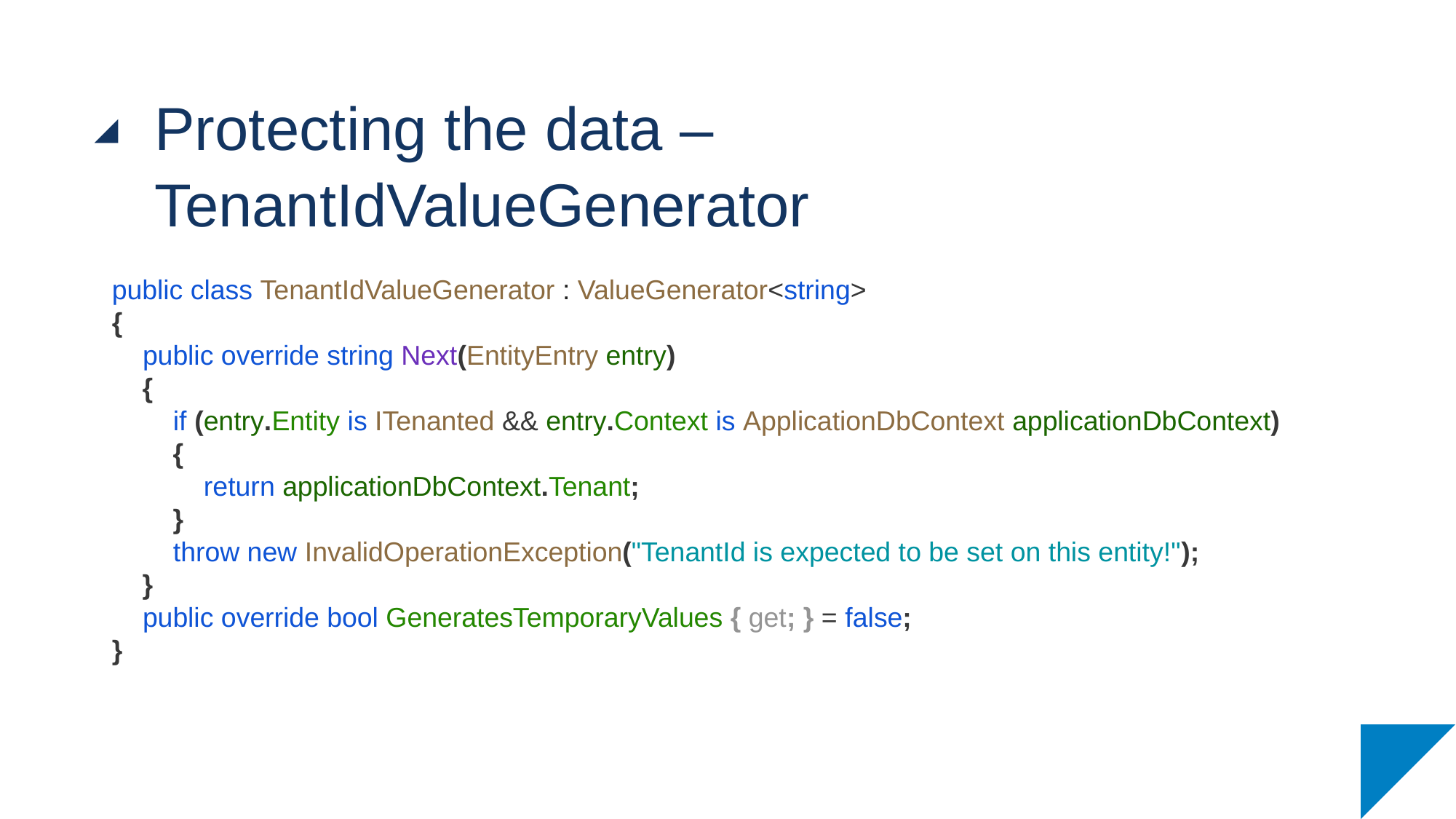

# Protecting the data –  TenantIdValueGenerator
public class TenantIdValueGenerator : ValueGenerator<string>
{
    public override string Next(EntityEntry entry)
    {
        if (entry.Entity is ITenanted && entry.Context is ApplicationDbContext applicationDbContext)
        {
            return applicationDbContext.Tenant;
        }
        throw new InvalidOperationException("TenantId is expected to be set on this entity!");
    }
    public override bool GeneratesTemporaryValues { get; } = false;
}